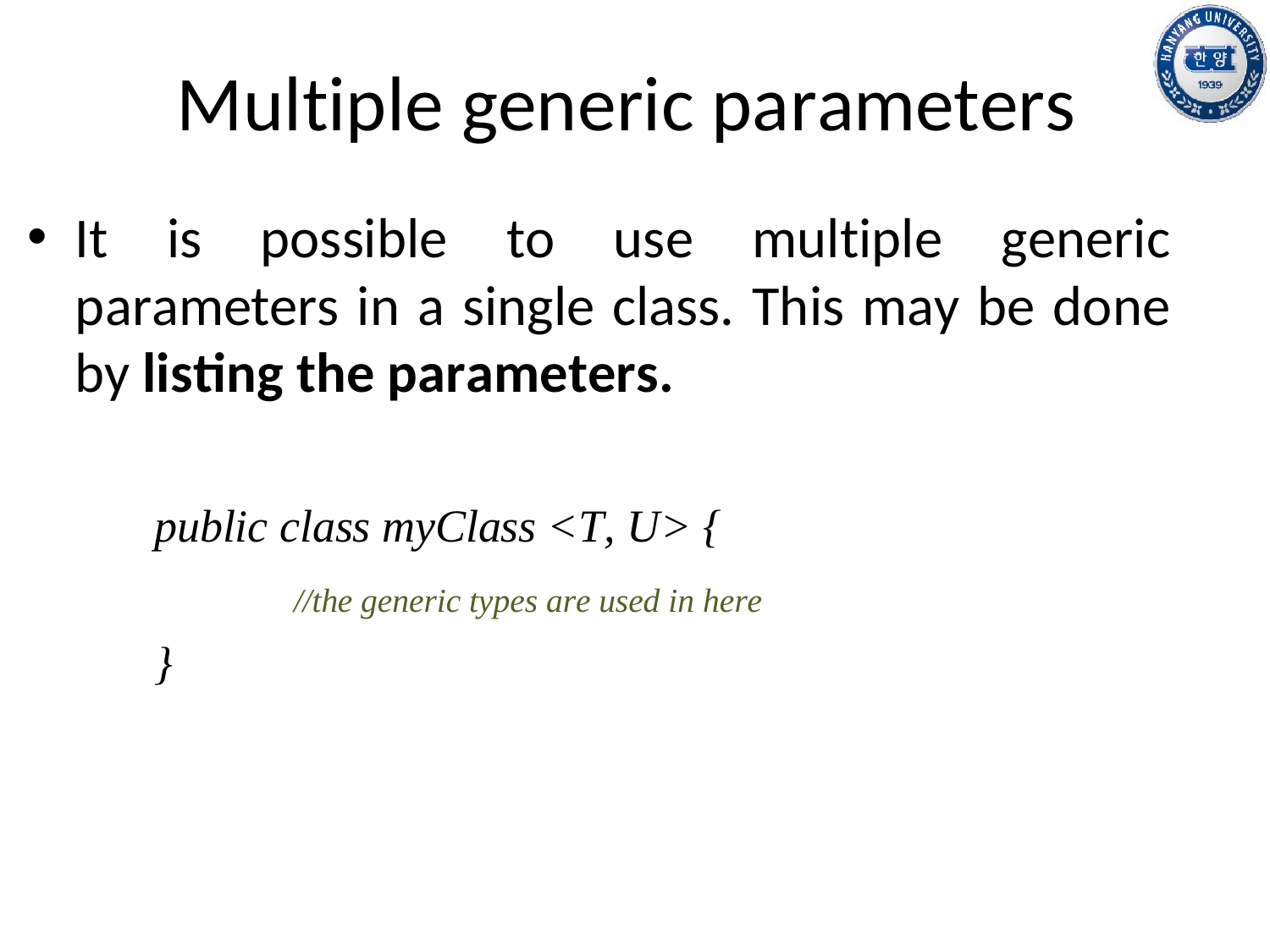

# Multiple generic parameters
It is possible to use multiple generic parameters in a single class. This may be done by listing the parameters.

public class myClass <T, U> {

//the generic types are used in here

}